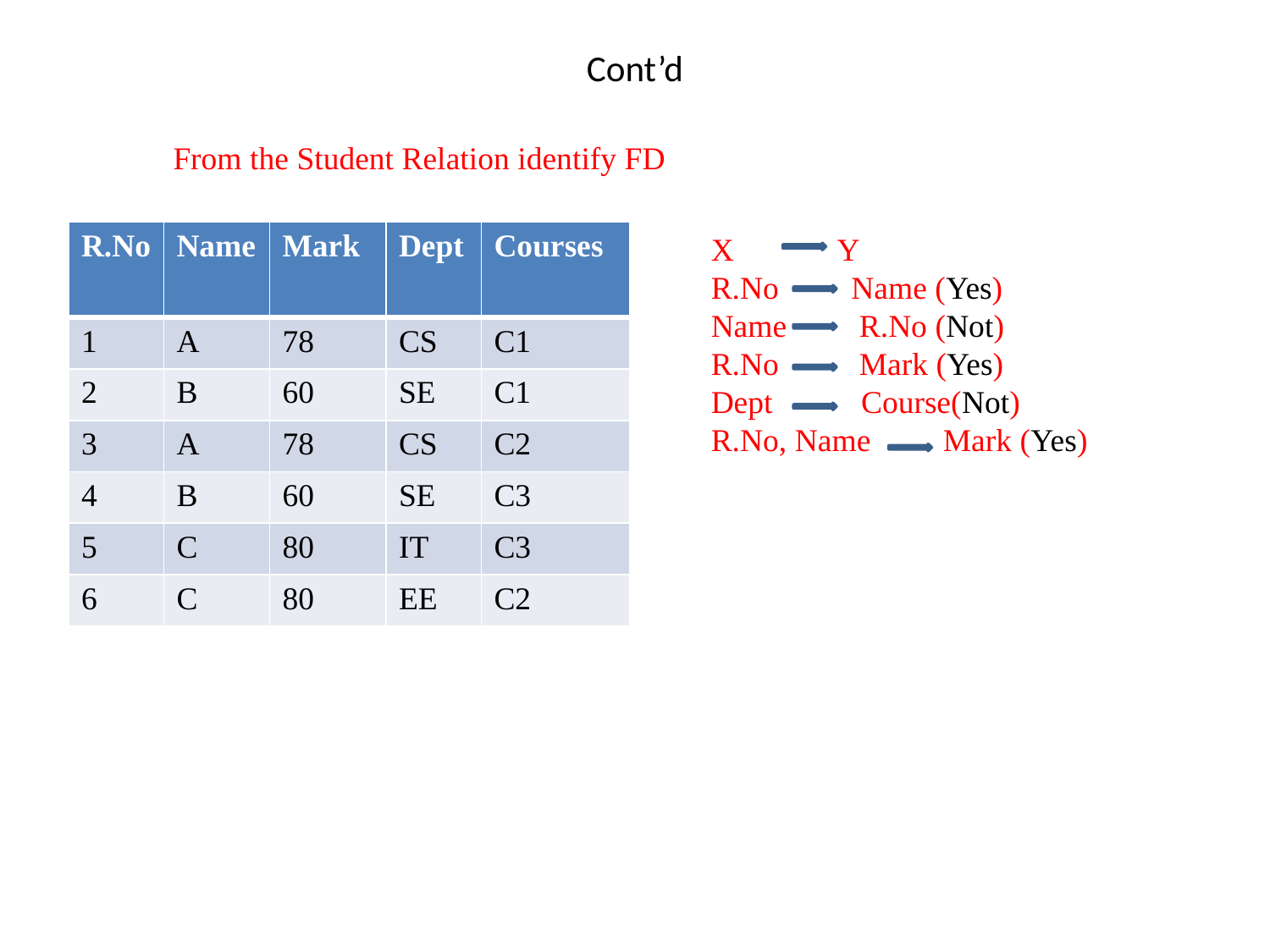

# Cont’d
From the Student Relation identify FD
| R.No | Name | Mark | Dept | Courses |
| --- | --- | --- | --- | --- |
| 1 | A | 78 | CS | C1 |
| 2 | B | 60 | SE | C1 |
| 3 | A | 78 | CS | C2 |
| 4 | B | 60 | SE | C3 |
| 5 | C | 80 | IT | C3 |
| 6 | C | 80 | EE | C2 |
X             Y
R.No         Name (Yes)
Name         R.No (Not)
R.No          Mark (Yes)
Dept           Course(Not)
R.No, Name         Mark (Yes)